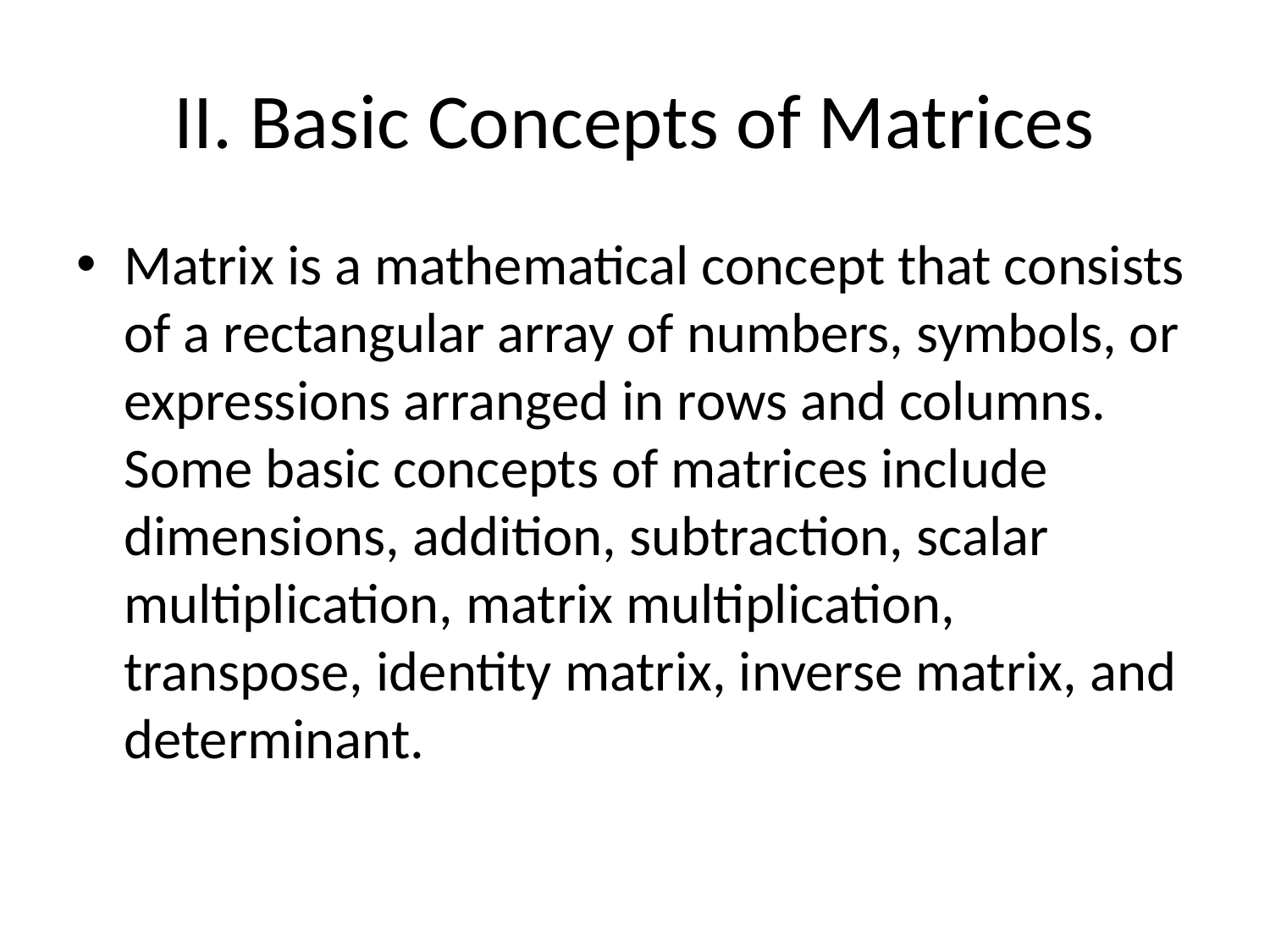

# II. Basic Concepts of Matrices
Matrix is a mathematical concept that consists of a rectangular array of numbers, symbols, or expressions arranged in rows and columns. Some basic concepts of matrices include dimensions, addition, subtraction, scalar multiplication, matrix multiplication, transpose, identity matrix, inverse matrix, and determinant.